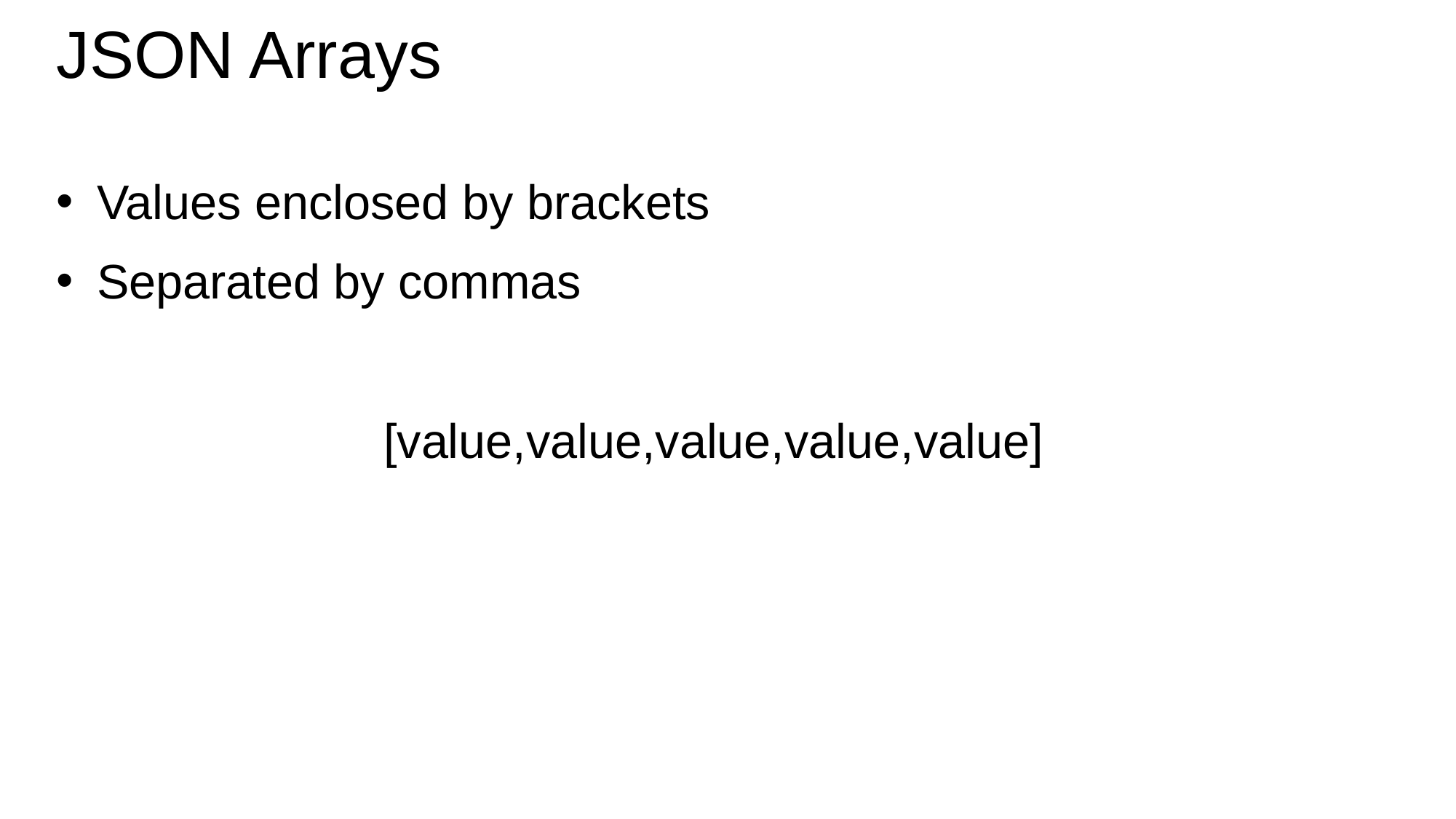

# JSON Arrays
Values enclosed by brackets
Separated by commas

			[value,value,value,value,value]